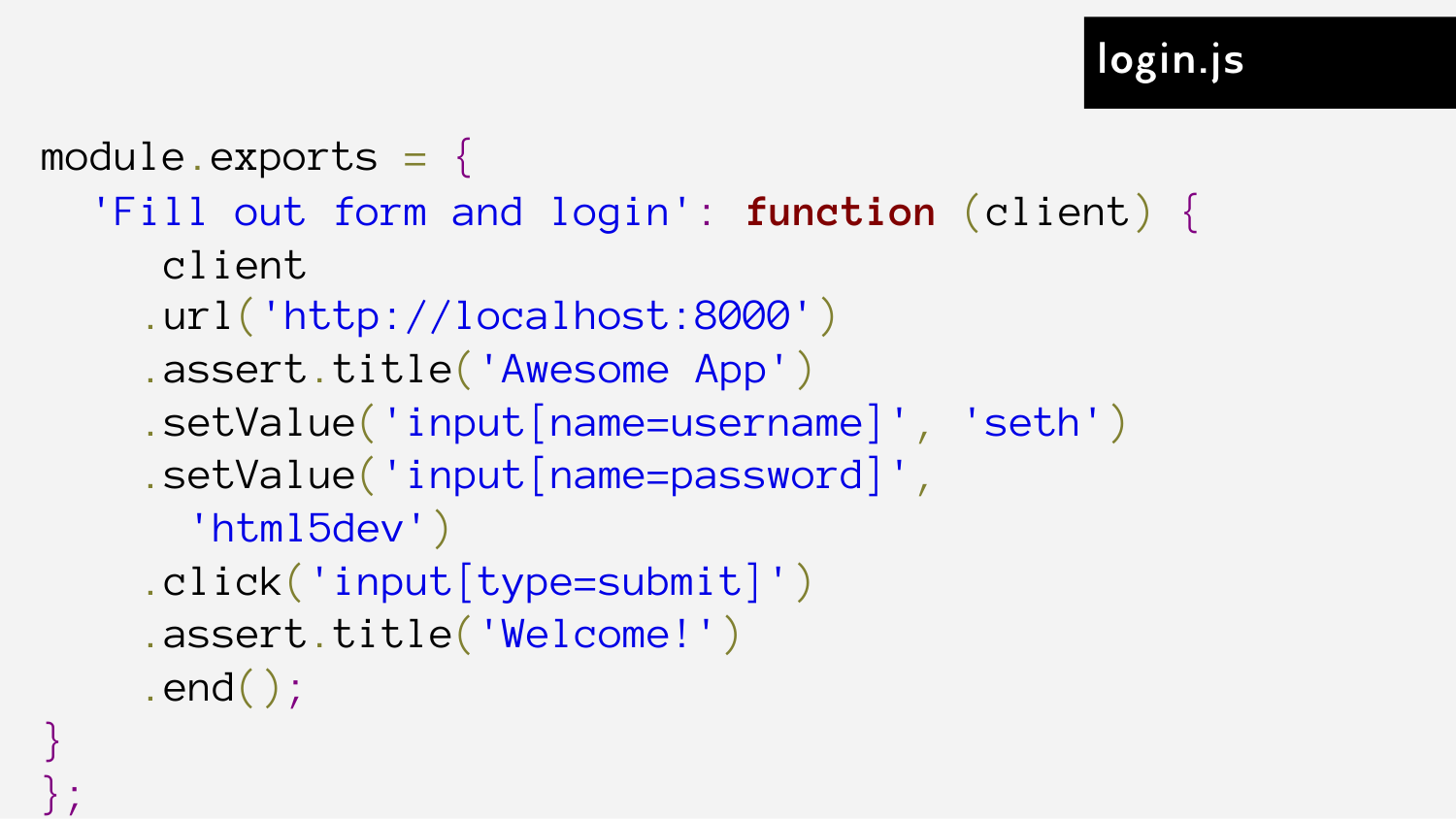

# login.js
module.exports = {
'Fill out form and login': function (client) {  client
.url('http://localhost:8000')
.assert.title('Awesome App')
.setValue('input[name=username]', 'seth')
.setValue('input[name=password]', 'html5dev')
.click('input[type=submit]')
.assert.title('Welcome!')
.end();
}
};